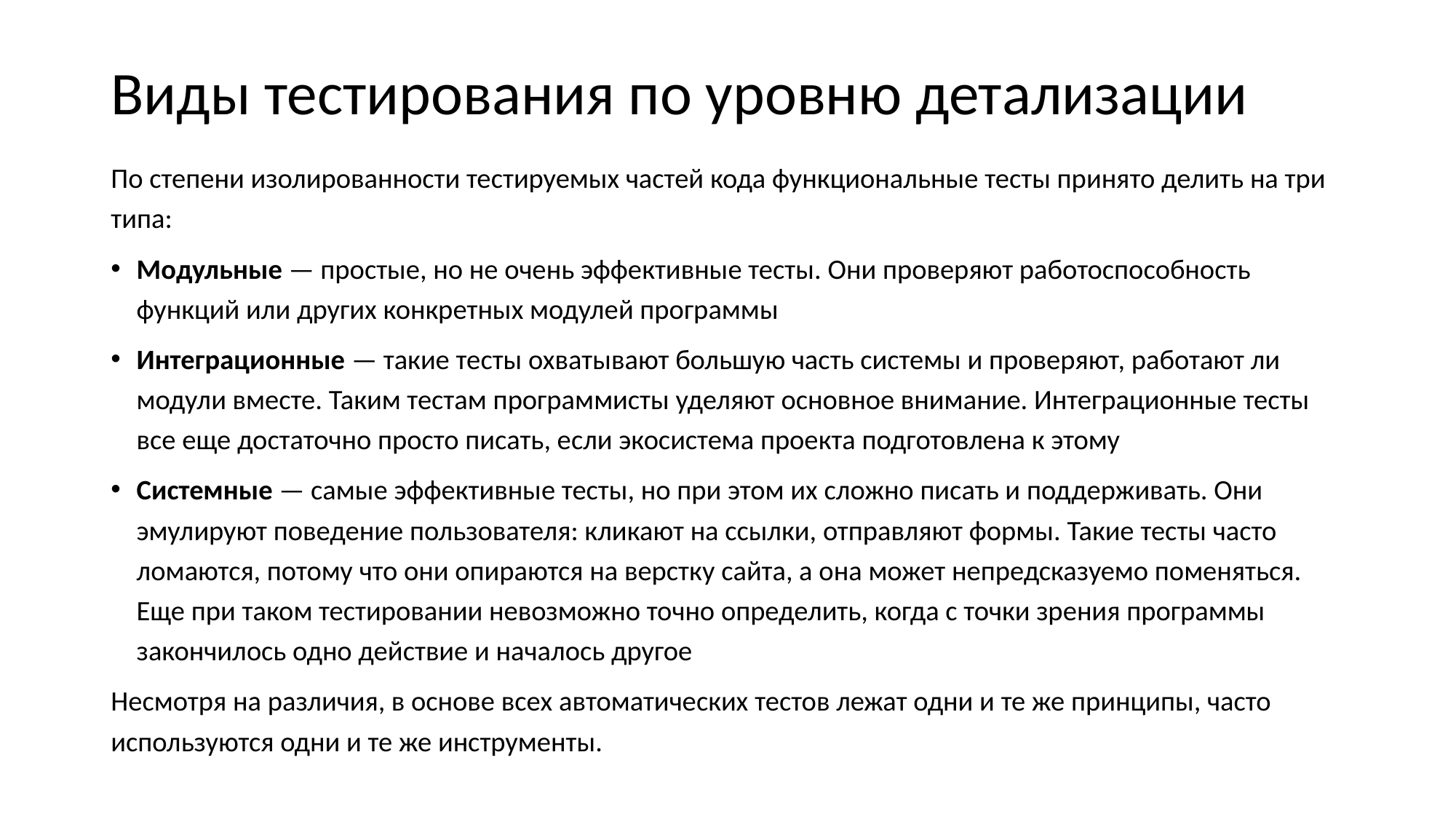

# Виды тестирования по уровню детализации
По степени изолированности тестируемых частей кода функциональные тесты принято делить на три типа:
Модульные — простые, но не очень эффективные тесты. Они проверяют работоспособность функций или других конкретных модулей программы
Интеграционные — такие тесты охватывают большую часть системы и проверяют, работают ли модули вместе. Таким тестам программисты уделяют основное внимание. Интеграционные тесты все еще достаточно просто писать, если экосистема проекта подготовлена к этому
Системные — самые эффективные тесты, но при этом их сложно писать и поддерживать. Они эмулируют поведение пользователя: кликают на ссылки, отправляют формы. Такие тесты часто ломаются, потому что они опираются на верстку сайта, а она может непредсказуемо поменяться. Еще при таком тестировании невозможно точно определить, когда с точки зрения программы закончилось одно действие и началось другое
Несмотря на различия, в основе всех автоматических тестов лежат одни и те же принципы, часто используются одни и те же инструменты.